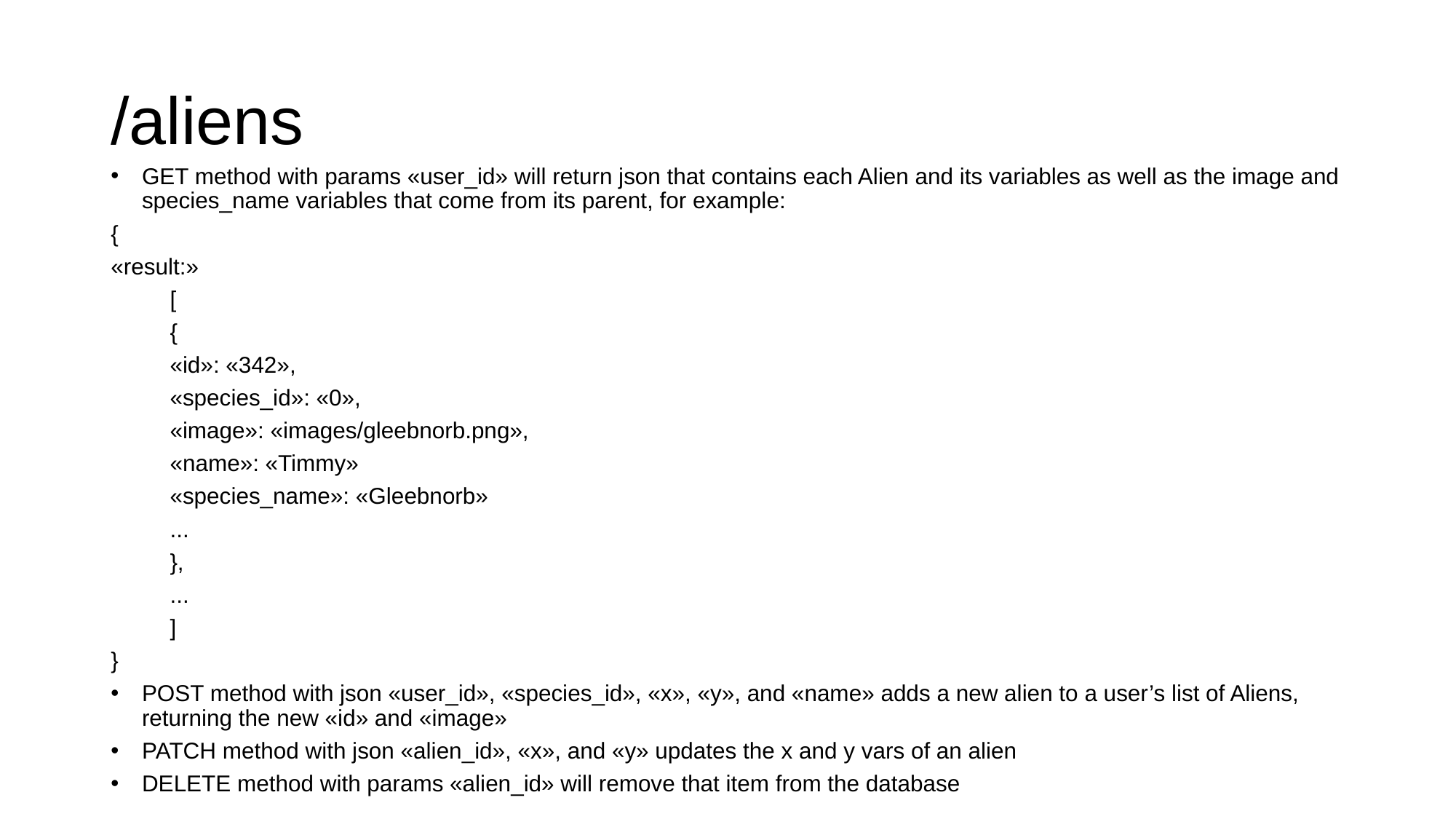

# /aliens
GET method with params «user_id» will return json that contains each Alien and its variables as well as the image and species_name variables that come from its parent, for example:
{
«result:»
	[
		{
			«id»: «342»,
			«species_id»: «0»,
			«image»: «images/gleebnorb.png»,
			«name»: «Timmy»
			«species_name»: «Gleebnorb»
			...
		},
		...
	]
}
POST method with json «user_id», «species_id», «x», «y», and «name» adds a new alien to a user’s list of Aliens, returning the new «id» and «image»
PATCH method with json «alien_id», «x», and «y» updates the x and y vars of an alien
DELETE method with params «alien_id» will remove that item from the database